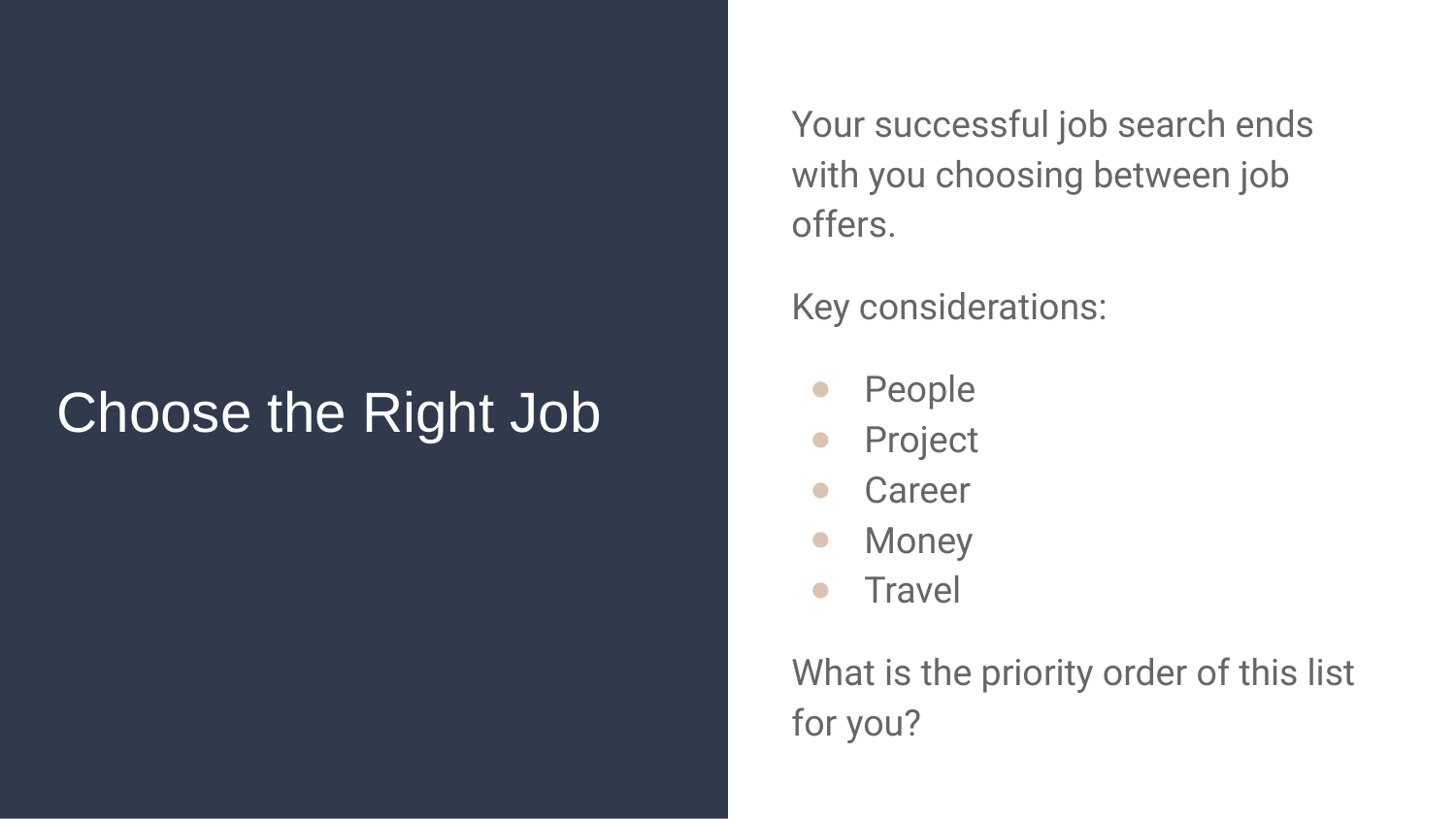

Your successful job search ends with you choosing between job offers.
Key considerations:
People
Project
Career
Money
Travel
What is the priority order of this list for you?
# Choose the Right Job